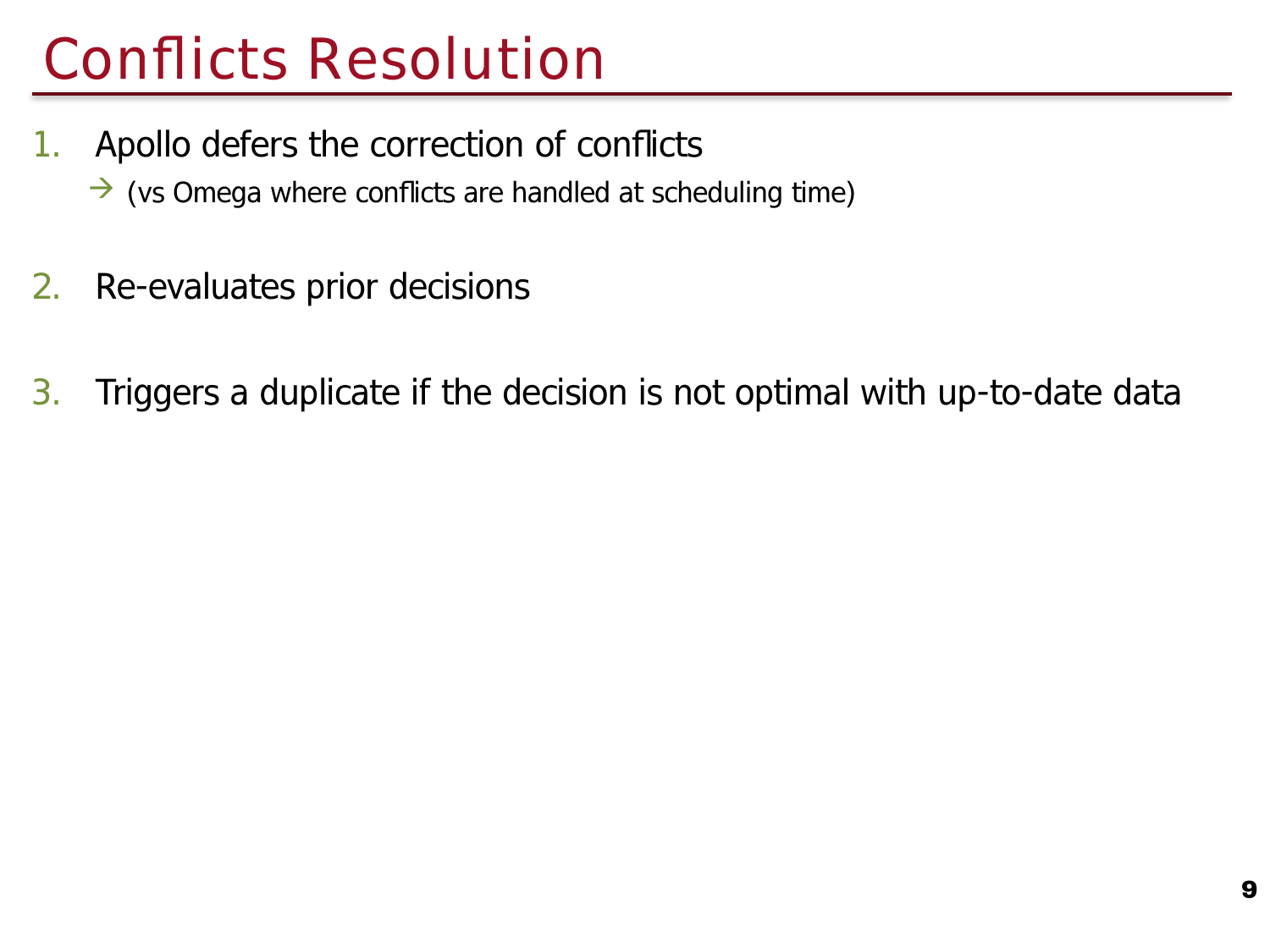

# Conflicts Resolution
Apollo defers the correction of conflicts
(vs Omega where conflicts are handled at scheduling time)

Re-evaluates prior decisions

Triggers a duplicate if the decision is not optimal with up-to-date data
9